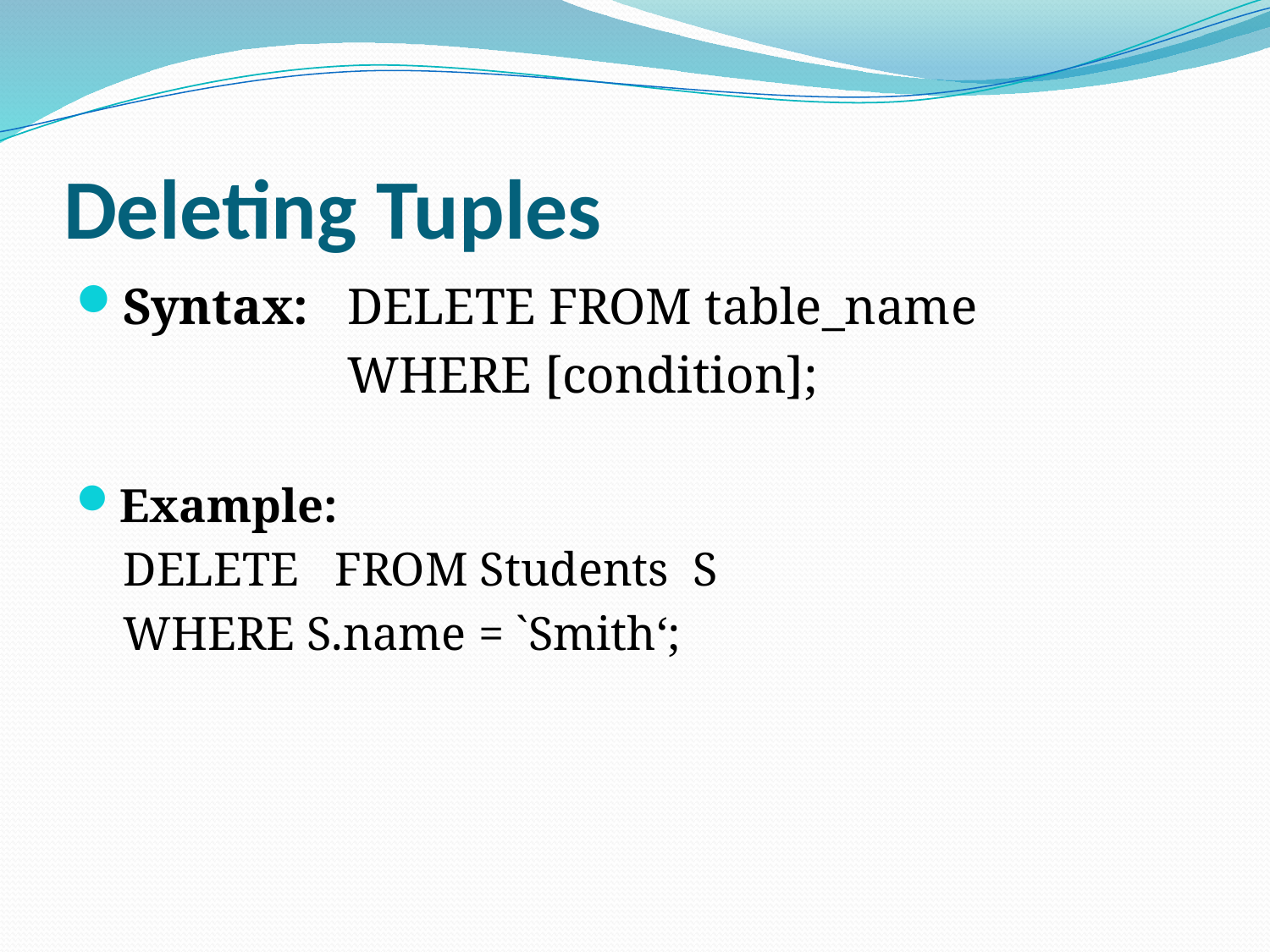

# Deleting Tuples
Syntax:   DELETE FROM table_name
                     WHERE [condition];

Example:
    DELETE   FROM Students  S
    WHERE S.name = `Smith‘;